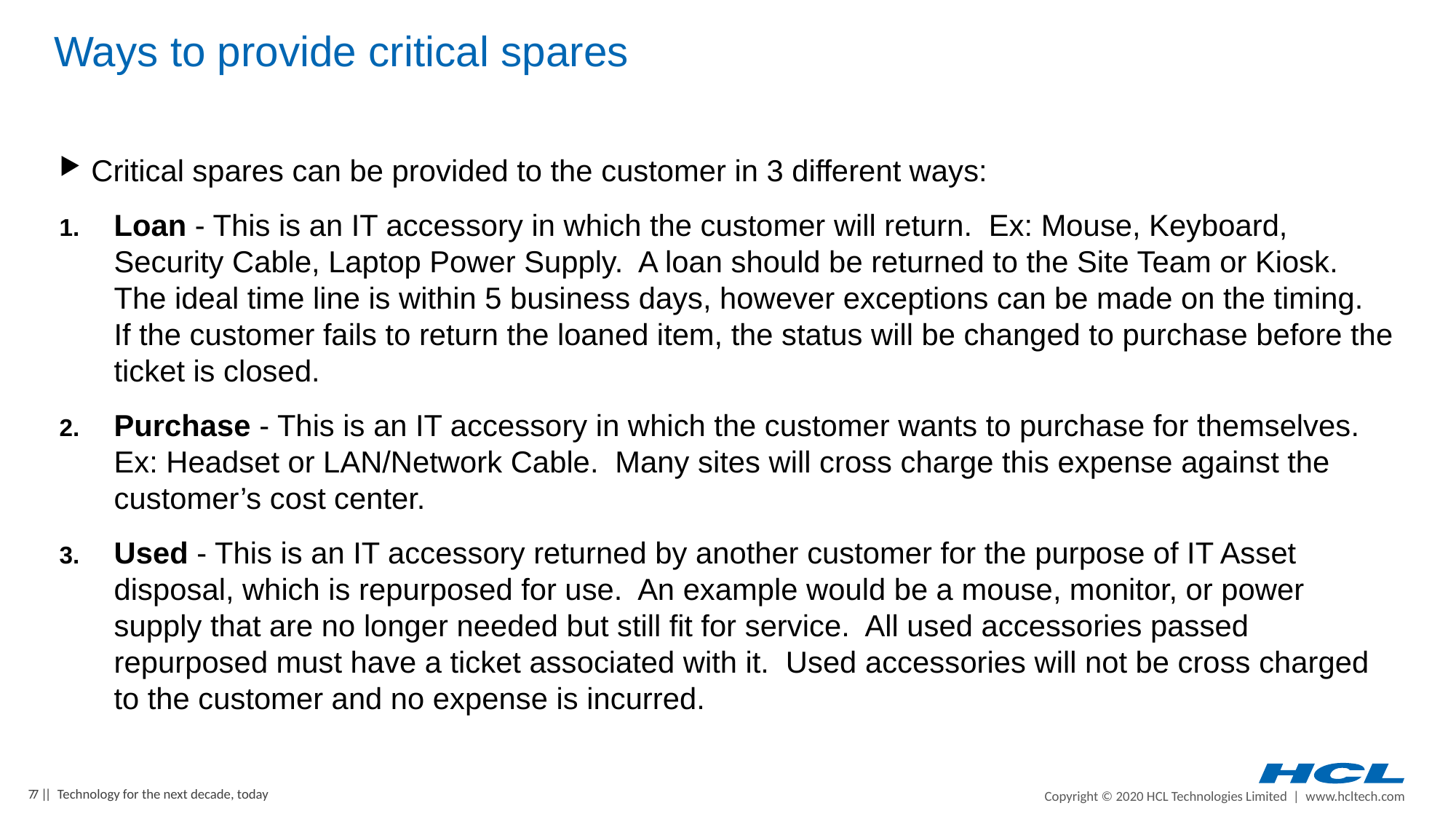

# Ways to provide critical spares
Critical spares can be provided to the customer in 3 different ways:
Loan - This is an IT accessory in which the customer will return.  Ex: Mouse, Keyboard, Security Cable, Laptop Power Supply.  A loan should be returned to the Site Team or Kiosk.  The ideal time line is within 5 business days, however exceptions can be made on the timing.  If the customer fails to return the loaned item, the status will be changed to purchase before the ticket is closed.
Purchase - This is an IT accessory in which the customer wants to purchase for themselves.  Ex: Headset or LAN/Network Cable.  Many sites will cross charge this expense against the customer’s cost center.
Used - This is an IT accessory returned by another customer for the purpose of IT Asset disposal, which is repurposed for use.  An example would be a mouse, monitor, or power supply that are no longer needed but still fit for service.  All used accessories passed repurposed must have a ticket associated with it.  Used accessories will not be cross charged to the customer and no expense is incurred.